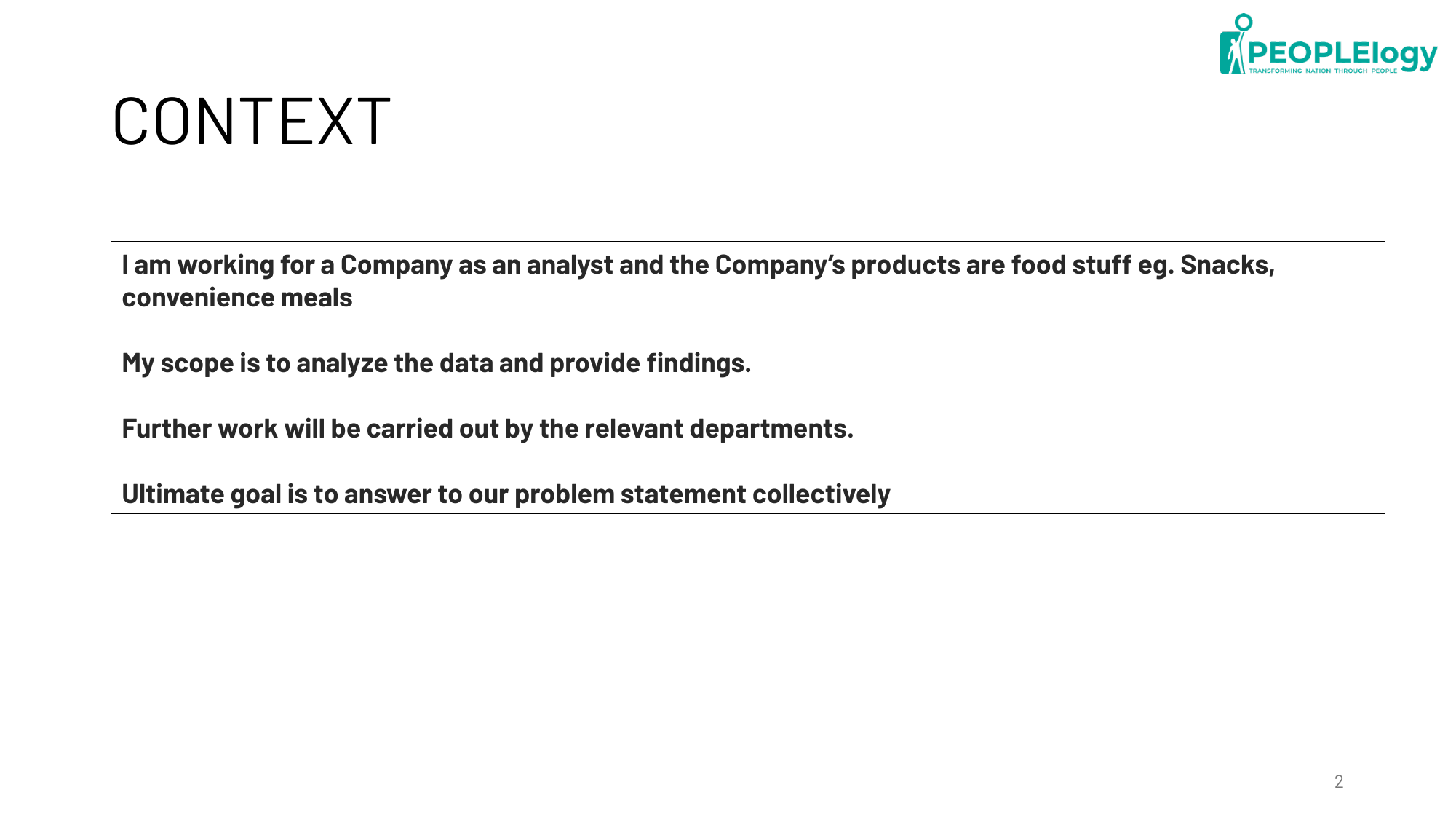

# CONTEXT
I am working for a Company as an analyst and the Company’s products are food stuff eg. Snacks, convenience meals

My scope is to analyze the data and provide findings.

Further work will be carried out by the relevant departments.

Ultimate goal is to answer to our problem statement collectively
2